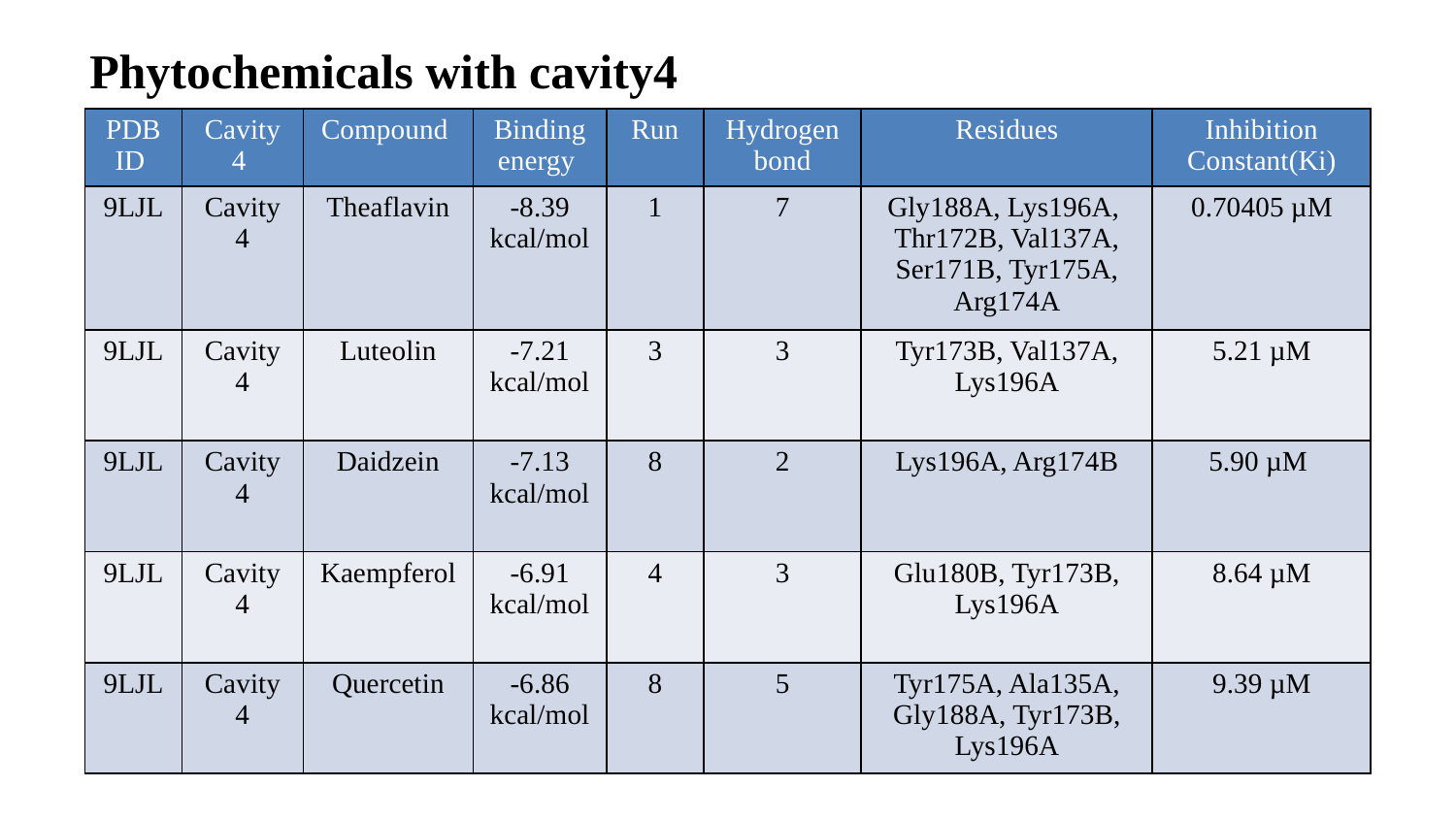

Phytochemicals with cavity4
| PDB ID | Cavity 4 | Compound | Binding energy | Run | Hydrogen bond | Residues | Inhibition Constant(Ki) |
| --- | --- | --- | --- | --- | --- | --- | --- |
| 9LJL | Cavity 4 | Theaflavin | -8.39 kcal/mol | 1 | 7 | Gly188A, Lys196A, Thr172B, Val137A, Ser171B, Tyr175A, Arg174A | 0.70405 µM |
| 9LJL | Cavity 4 | Luteolin | -7.21 kcal/mol | 3 | 3 | Tyr173B, Val137A, Lys196A | 5.21 µM |
| 9LJL | Cavity 4 | Daidzein | -7.13 kcal/mol | 8 | 2 | Lys196A, Arg174B | 5.90 µM |
| 9LJL | Cavity 4 | Kaempferol | -6.91 kcal/mol | 4 | 3 | Glu180B, Tyr173B, Lys196A | 8.64 µM |
| 9LJL | Cavity 4 | Quercetin | -6.86 kcal/mol | 8 | 5 | Tyr175A, Ala135A, Gly188A, Tyr173B, Lys196A | 9.39 µM |